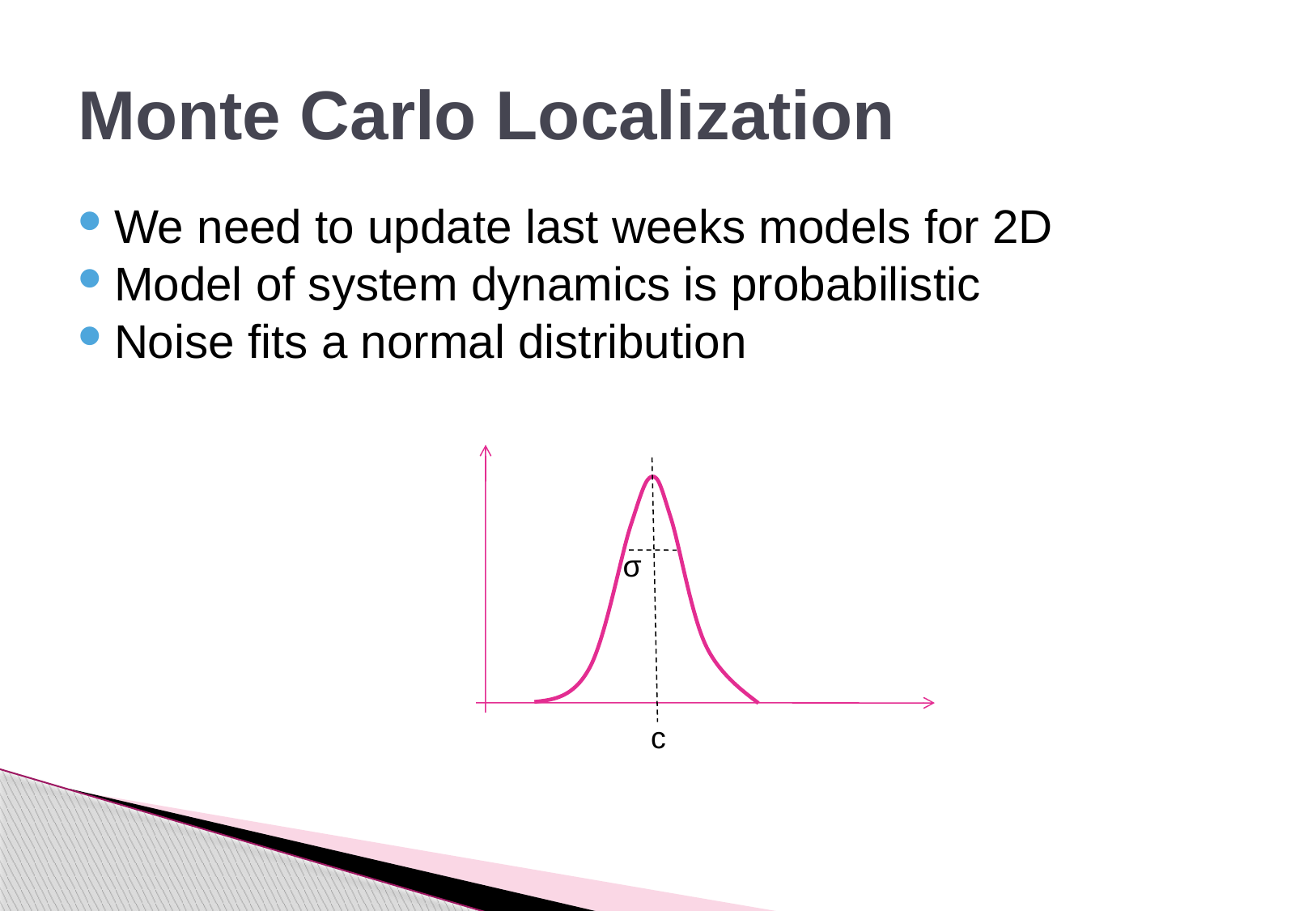

# Monte Carlo Localization
We need to update last weeks models for 2D
Model of system dynamics is probabilistic
Noise fits a normal distribution

σ
c